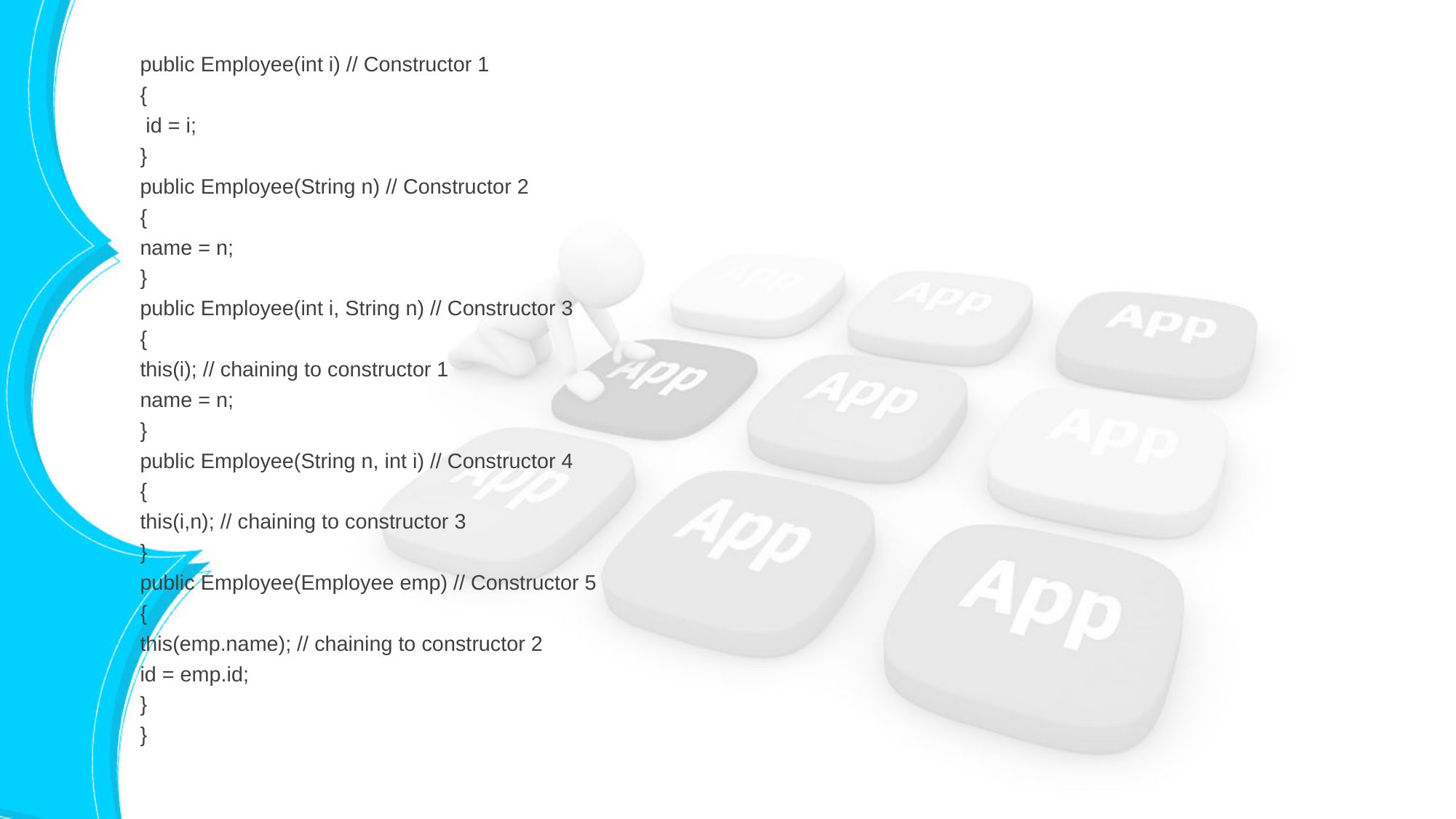

public Employee(int i) // Constructor 1
{
 id = i;
}
public Employee(String n) // Constructor 2
{
name = n;
}
public Employee(int i, String n) // Constructor 3
{
this(i); // chaining to constructor 1
name = n;
}
public Employee(String n, int i) // Constructor 4
{
this(i,n); // chaining to constructor 3
}
public Employee(Employee emp) // Constructor 5
{
this(emp.name); // chaining to constructor 2
id = emp.id;
}
}